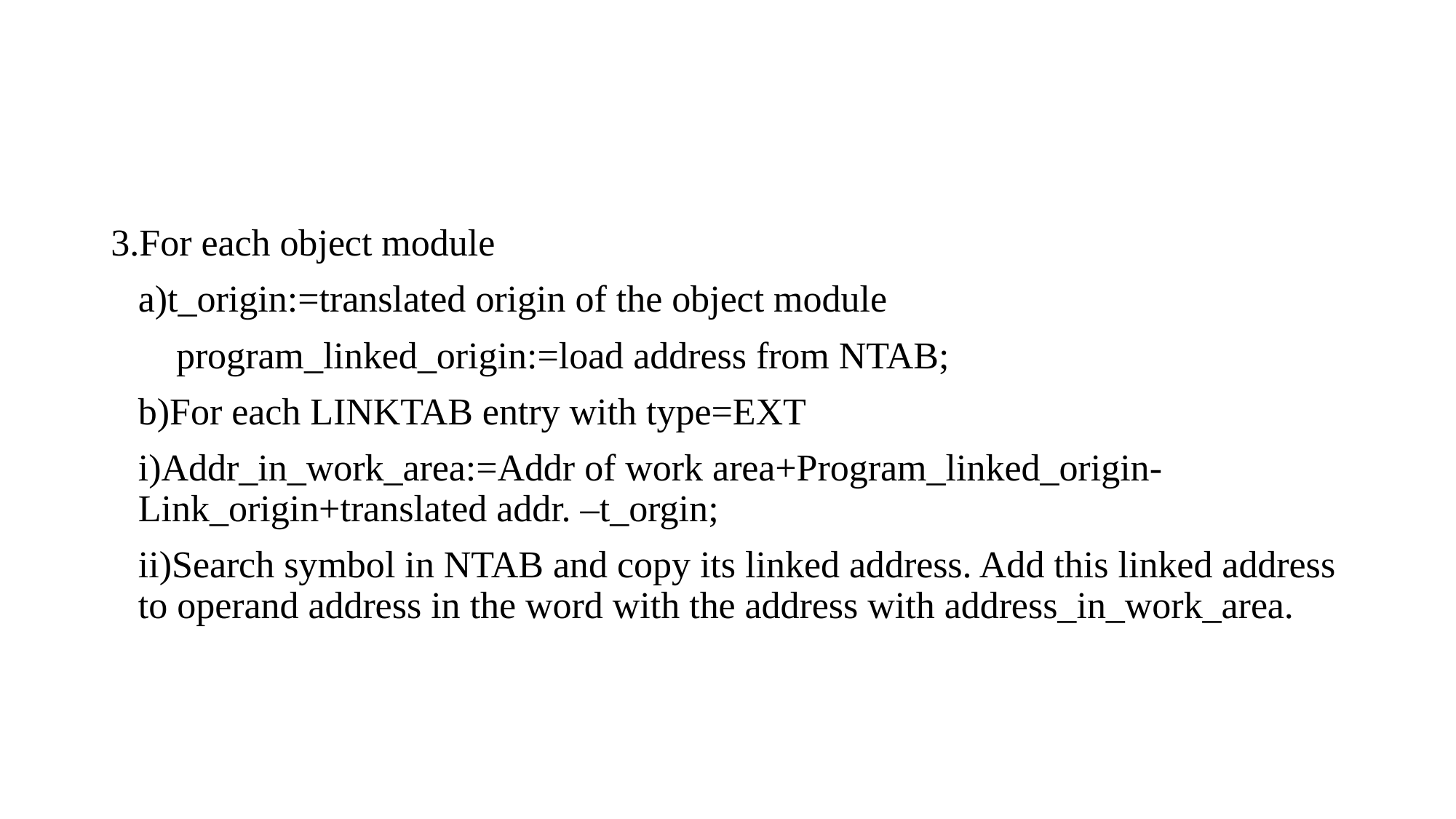

#
3.For each object module
	a)t_origin:=translated origin of the object module
	    program_linked_origin:=load address from NTAB;
	b)For each LINKTAB entry with type=EXT
	i)Addr_in_work_area:=Addr of work area+Program_linked_origin-               Link_origin+translated addr. –t_orgin;
	ii)Search symbol in NTAB and copy its linked address. Add this linked address to operand address in the word with the address with address_in_work_area.